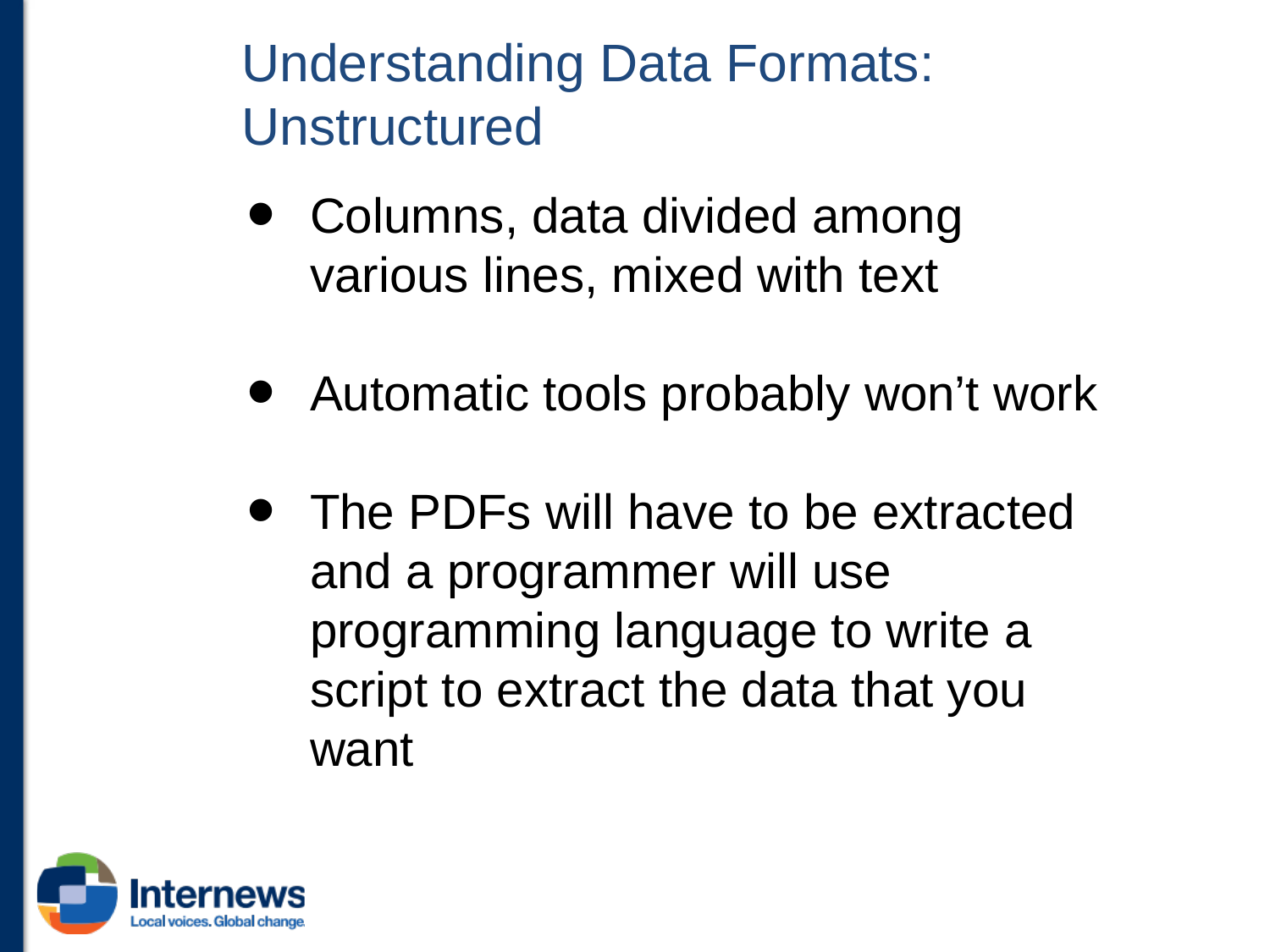

# Understanding Data Formats: Unstructured
Columns, data divided among various lines, mixed with text

Automatic tools probably won’t work

The PDFs will have to be extracted and a programmer will use programming language to write a script to extract the data that you want